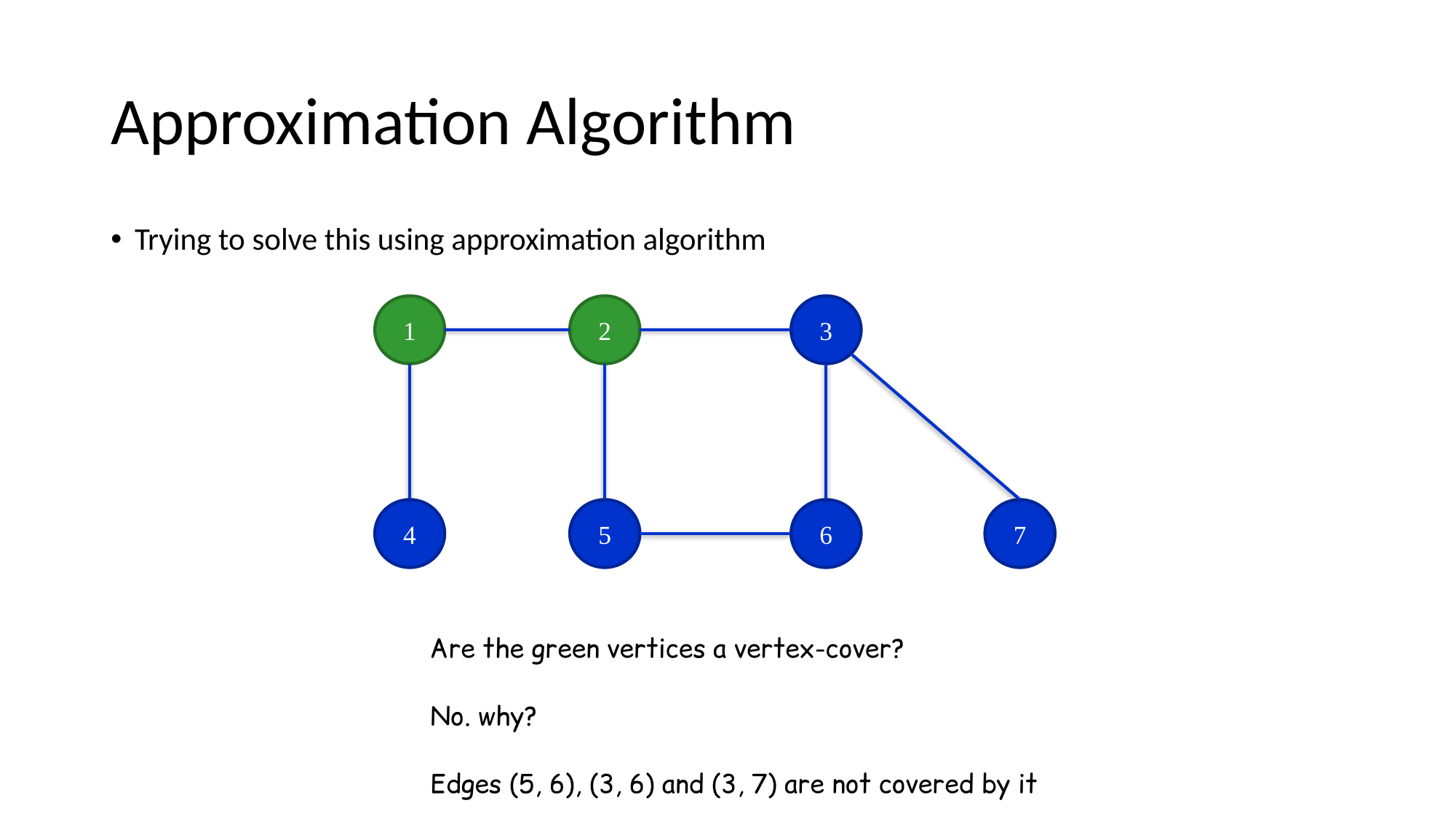

# Approximation Algorithm
Trying to solve this using approximation algorithm
1
2
3
4
5
6
7
Are the green vertices a vertex-cover?
No. why?
Edges (5, 6), (3, 6) and (3, 7) are not covered by it